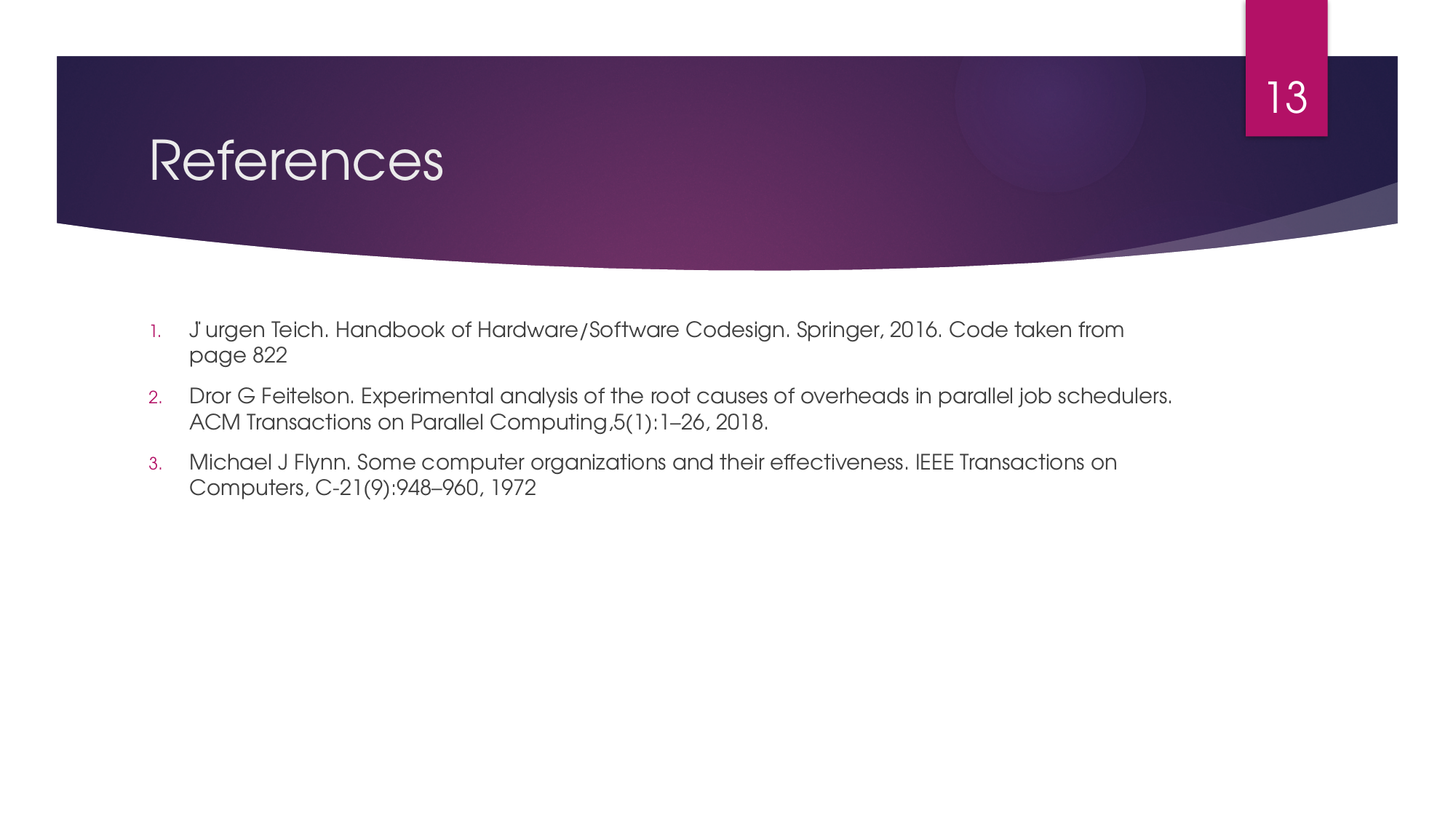

13
# References
J ̈urgen Teich. Handbook of Hardware/Software Codesign. Springer, 2016. Code taken from page 822
Dror G Feitelson. Experimental analysis of the root causes of overheads in parallel job schedulers. ACM Transactions on Parallel Computing,5(1):1–26, 2018.
Michael J Flynn. Some computer organizations and their effectiveness. IEEE Transactions on Computers, C-21(9):948–960, 1972